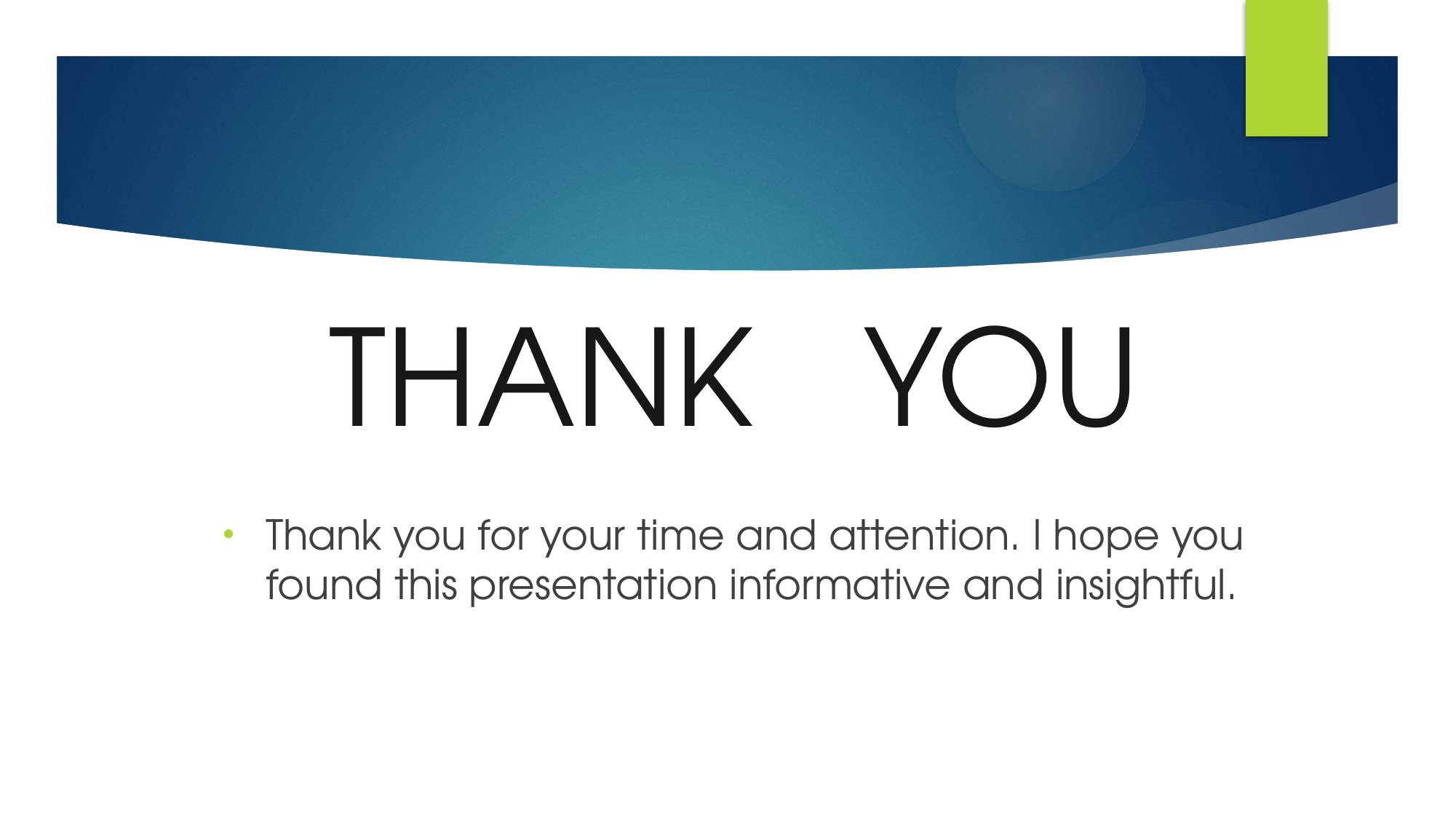

# THANK   YOU
Thank you for your time and attention. I hope you found this presentation informative and insightful.